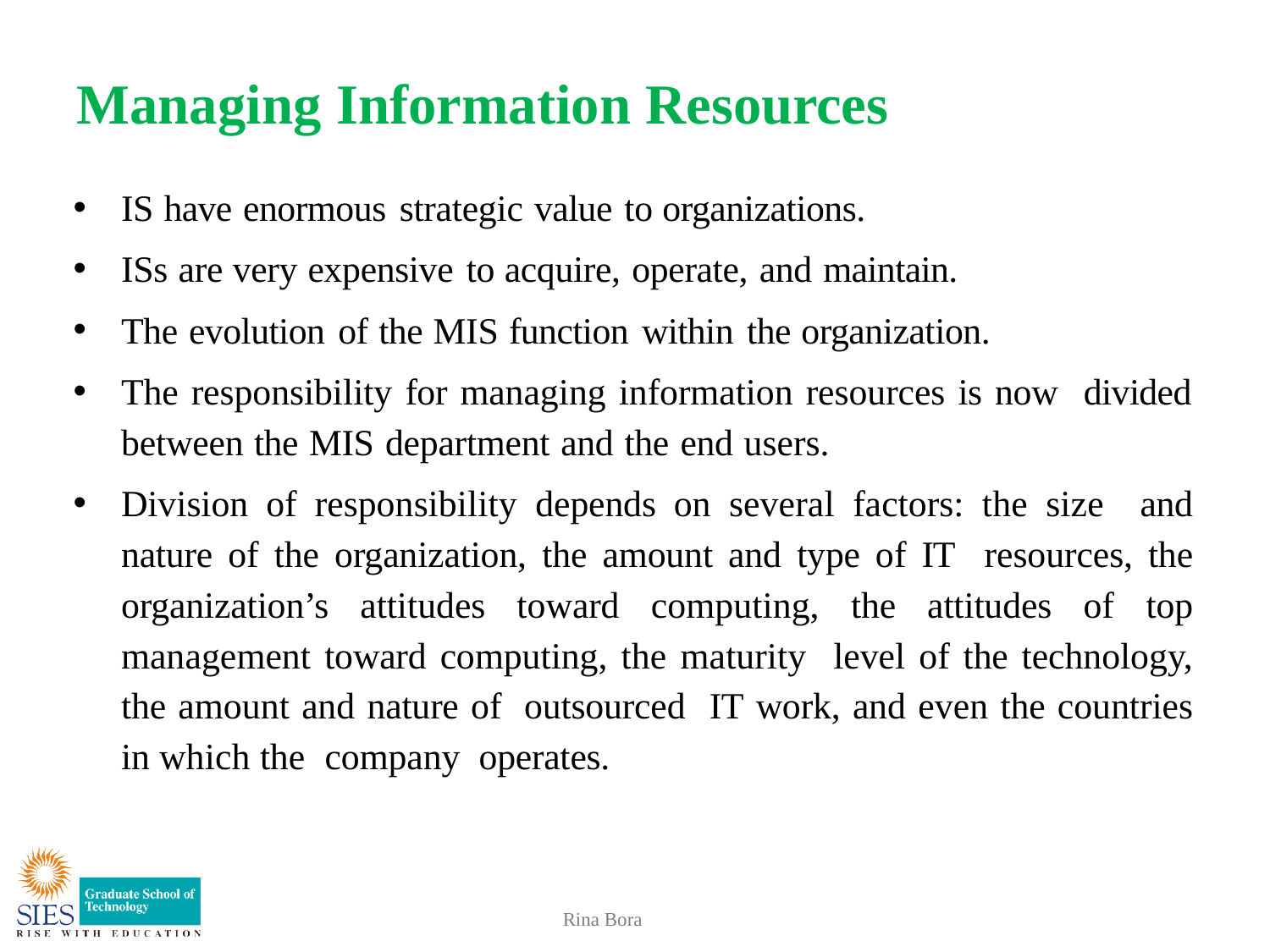

# Managing Information Resources
IS have enormous strategic value to organizations.
ISs are very expensive to acquire, operate, and maintain.
The evolution of the MIS function within the organization.
The responsibility for managing information resources is now  divided between the MIS department and the end users.
Division of responsibility depends on several factors: the size  and nature of the organization, the amount and type of IT  resources, the organization’s attitudes toward computing, the attitudes of top management toward computing, the maturity  level of the technology, the amount and nature of outsourced  IT work, and even the countries in which the company  operates.